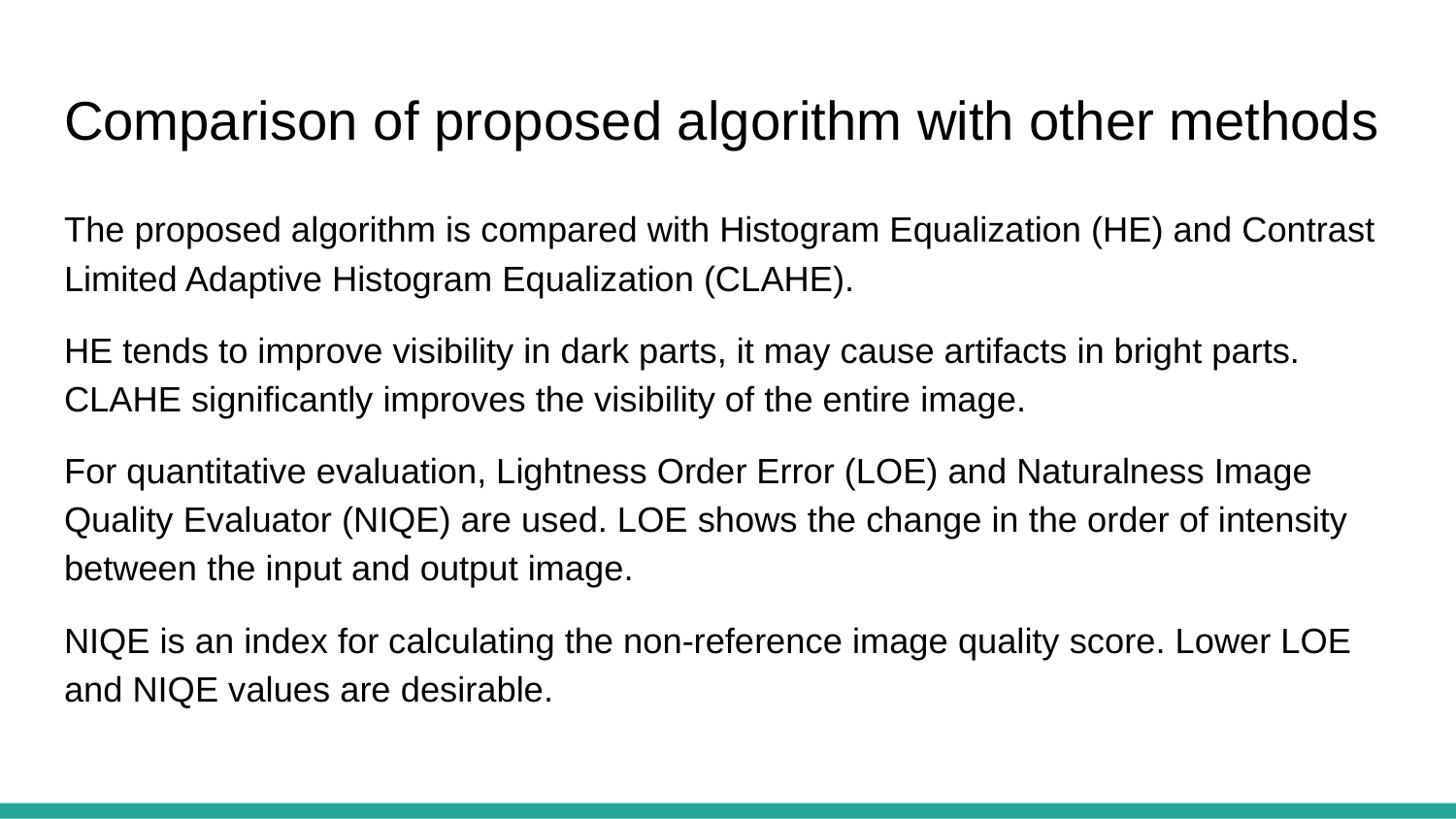

# Comparison of proposed algorithm with other methods
The proposed algorithm is compared with Histogram Equalization (HE) and Contrast Limited Adaptive Histogram Equalization (CLAHE).
HE tends to improve visibility in dark parts, it may cause artifacts in bright parts. CLAHE significantly improves the visibility of the entire image.
For quantitative evaluation, Lightness Order Error (LOE) and Naturalness Image Quality Evaluator (NIQE) are used. LOE shows the change in the order of intensity between the input and output image.
NIQE is an index for calculating the non-reference image quality score. Lower LOE and NIQE values are desirable.